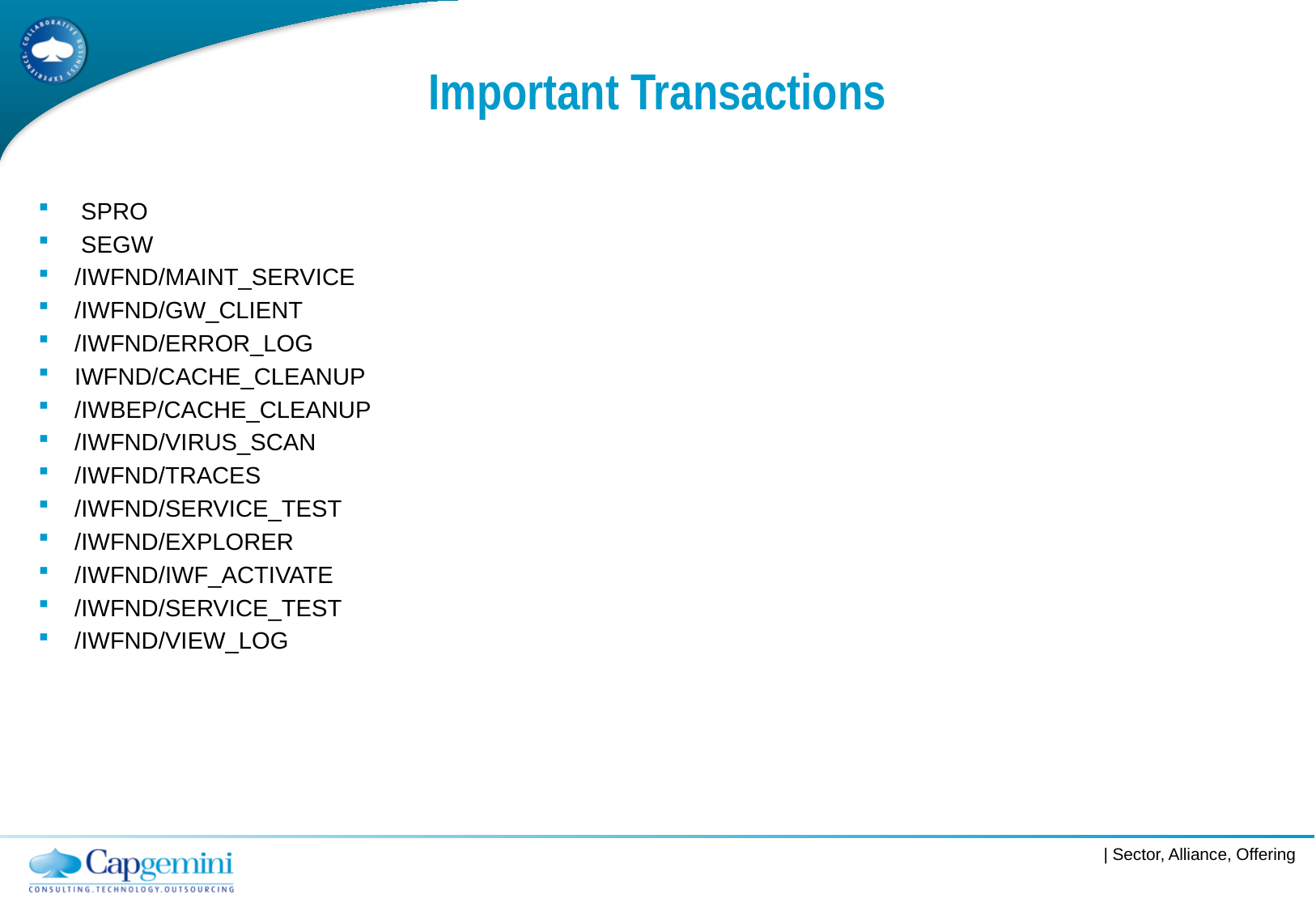

# Important Transactions
 SPRO
 SEGW
/IWFND/MAINT_SERVICE
/IWFND/GW_CLIENT
/IWFND/ERROR_LOG
IWFND/CACHE_CLEANUP
/IWBEP/CACHE_CLEANUP
/IWFND/VIRUS_SCAN
/IWFND/TRACES
/IWFND/SERVICE_TEST
/IWFND/EXPLORER
/IWFND/IWF_ACTIVATE
/IWFND/SERVICE_TEST
/IWFND/VIEW_LOG